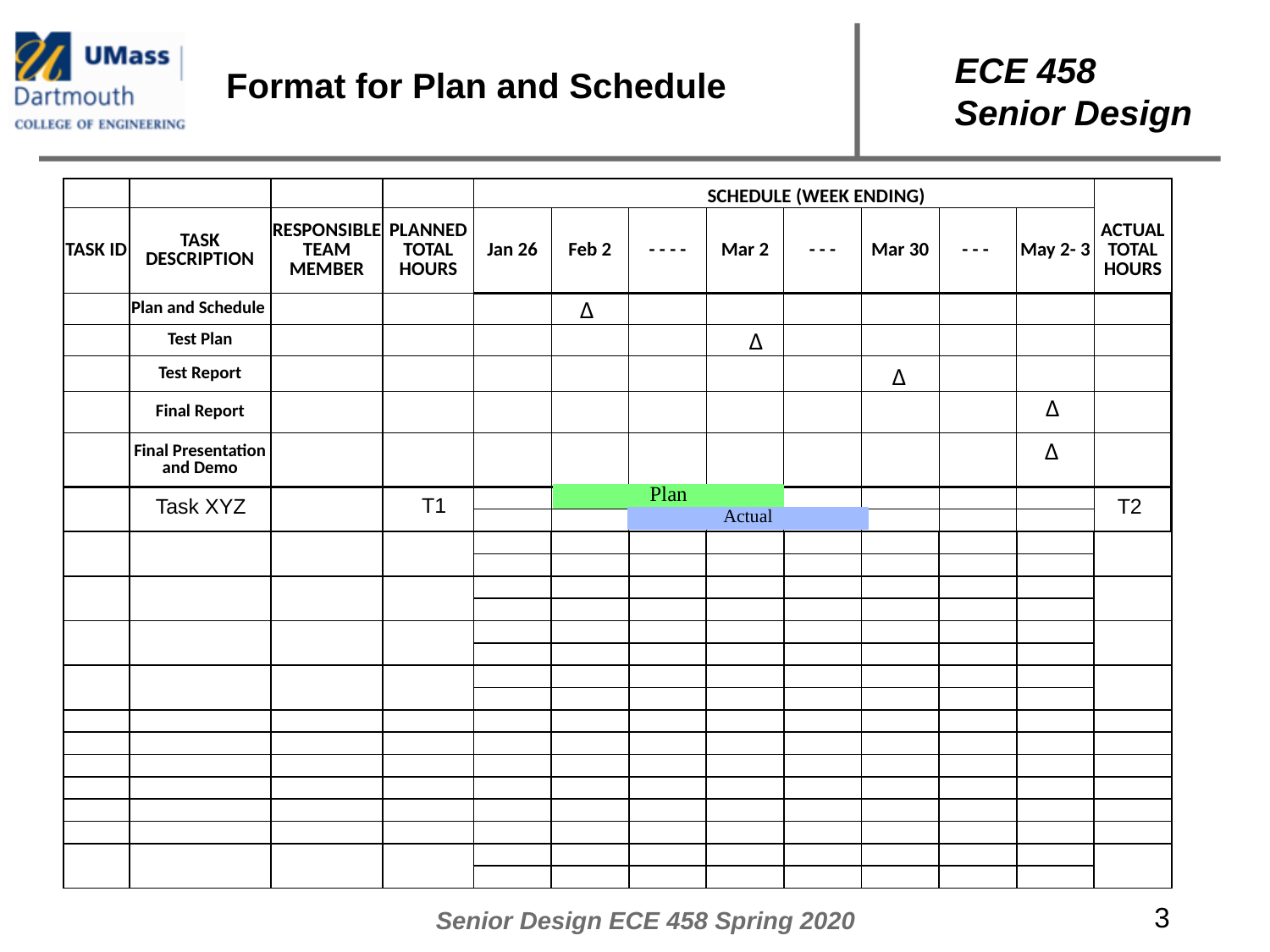

# Format for Plan and Schedule
|  |  |  |  |  |  |  | SCHEDULE (WEEK ENDING) |  |  |  |  |  |
| --- | --- | --- | --- | --- | --- | --- | --- | --- | --- | --- | --- | --- |
| TASK ID | TASK DESCRIPTION | RESPONSIBLE TEAM MEMBER | PLANNED TOTAL HOURS | Jan 26 | Feb 2 | - - - - | Mar 2 | - - - | Mar 30 | - - - | May 2- 3 | ACTUAL TOTAL HOURS |
|  | Plan and Schedule |  |  |  | Δ |  |  |  |  |  |  |  |
|  | Test Plan |  |  |  |  |  | Δ |  |  |  |  |  |
|  | Test Report |  |  |  |  |  |  |  | Δ |  |  |  |
|  | Final Report |  |  |  |  |  |  |  |  |  | Δ |  |
|  | Final Presentation and Demo |  |  |  |  |  |  |  |  |  | Δ |  |
|  |  |  |  |  |  |  |  |  |  |  |  |  |
|  |  |  |  |  |  |  |  |  |  |  |  |  |
|  |  |  |  |  |  |  |  |  |  |  |  |  |
|  |  |  |  |  |  |  |  |  |  |  |  |  |
|  |  |  |  |  |  |  |  |  |  |  |  |  |
|  |  |  |  |  |  |  |  |  |  |  |  |  |
|  |  |  |  |  |  |  |  |  |  |  |  |  |
|  |  |  |  |  |  |  |  |  |  |  |  |  |
|  |  |  |  |  |  |  |  |  |  |  |  |  |
|  |  |  |  |  |  |  |  |  |  |  |  |  |
|  |  |  |  |  |  |  |  |  |  |  |  |  |
|  |  |  |  |  |  |  |  |  |  |  |  |  |
|  |  |  |  |  |  |  |  |  |  |  |  |  |
|  |  |  |  |  |  |  |  |  |  |  |  |  |
|  |  |  |  |  |  |  |  |  |  |  |  |  |
|  |  |  |  |  |  |  |  |  |  |  |  |  |
|  |  |  |  |  |  |  |  |  |  |  |  |  |
|  |  |  |  |  |  |  |  |  |  |  |  |  |

Plan
T1
Task XYZ
T2
Actual